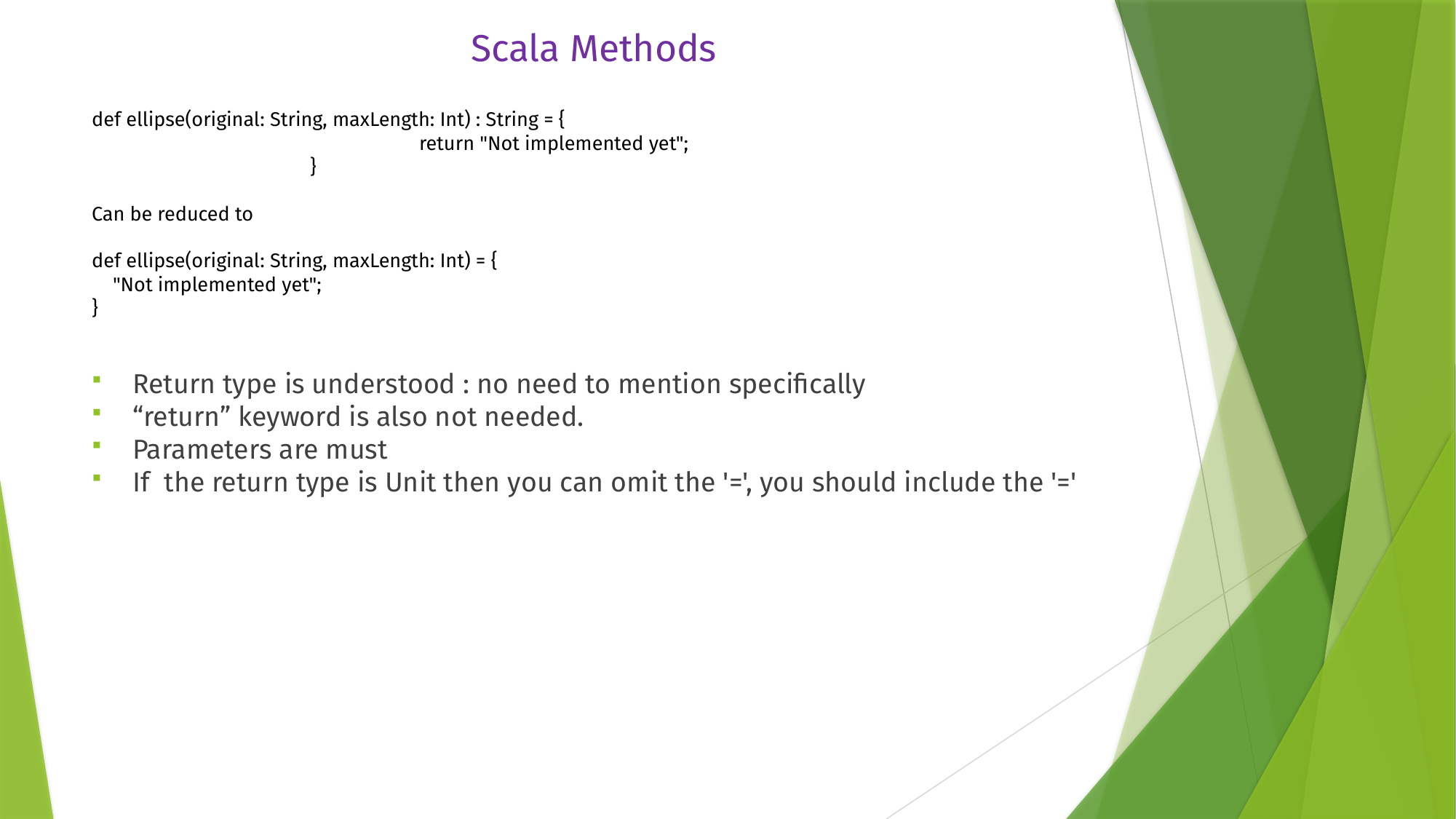

# Scala Methods
def ellipse(original: String, maxLength: Int) : String = {
    			return "Not implemented yet";
		}

Can be reduced to

def ellipse(original: String, maxLength: Int) = {
    "Not implemented yet";
}

Return type is understood : no need to mention specifically
“return” keyword is also not needed.
Parameters are must
If  the return type is Unit then you can omit the '=', you should include the '='